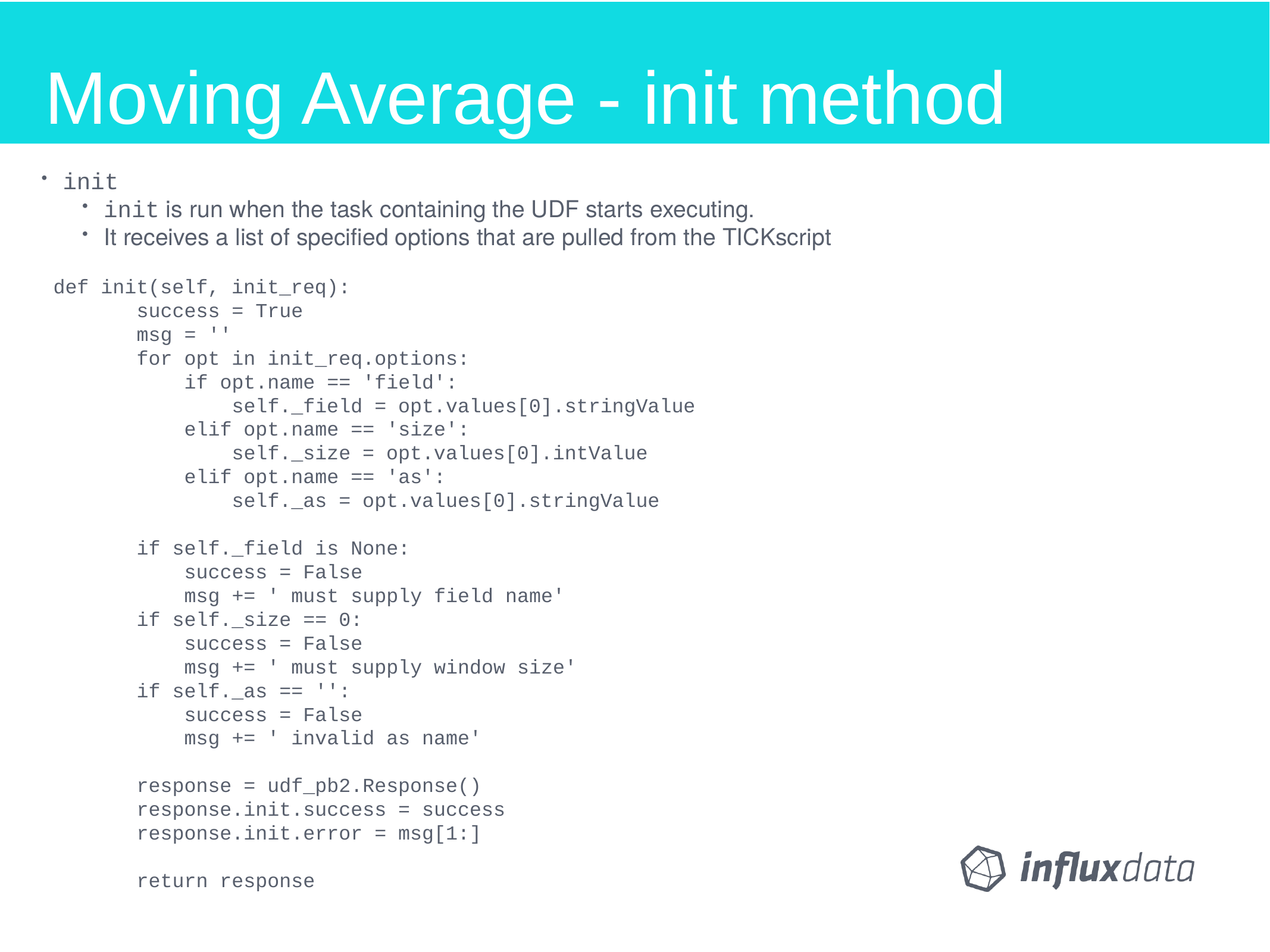

Moving Average - init method
init
init is run when the task containing the UDF starts executing.
It receives a list of specified options that are pulled from the TICKscript

 def init(self, init_req):
        success = True
        msg = ''
        for opt in init_req.options:
            if opt.name == 'field':
                self._field = opt.values[0].stringValue
            elif opt.name == 'size':
                self._size = opt.values[0].intValue
            elif opt.name == 'as':
                self._as = opt.values[0].stringValue

        if self._field is None:
            success = False
            msg += ' must supply field name'
        if self._size == 0:
            success = False
            msg += ' must supply window size'
        if self._as == '':
            success = False
            msg += ' invalid as name'

        response = udf_pb2.Response()
        response.init.success = success
        response.init.error = msg[1:]

        return response